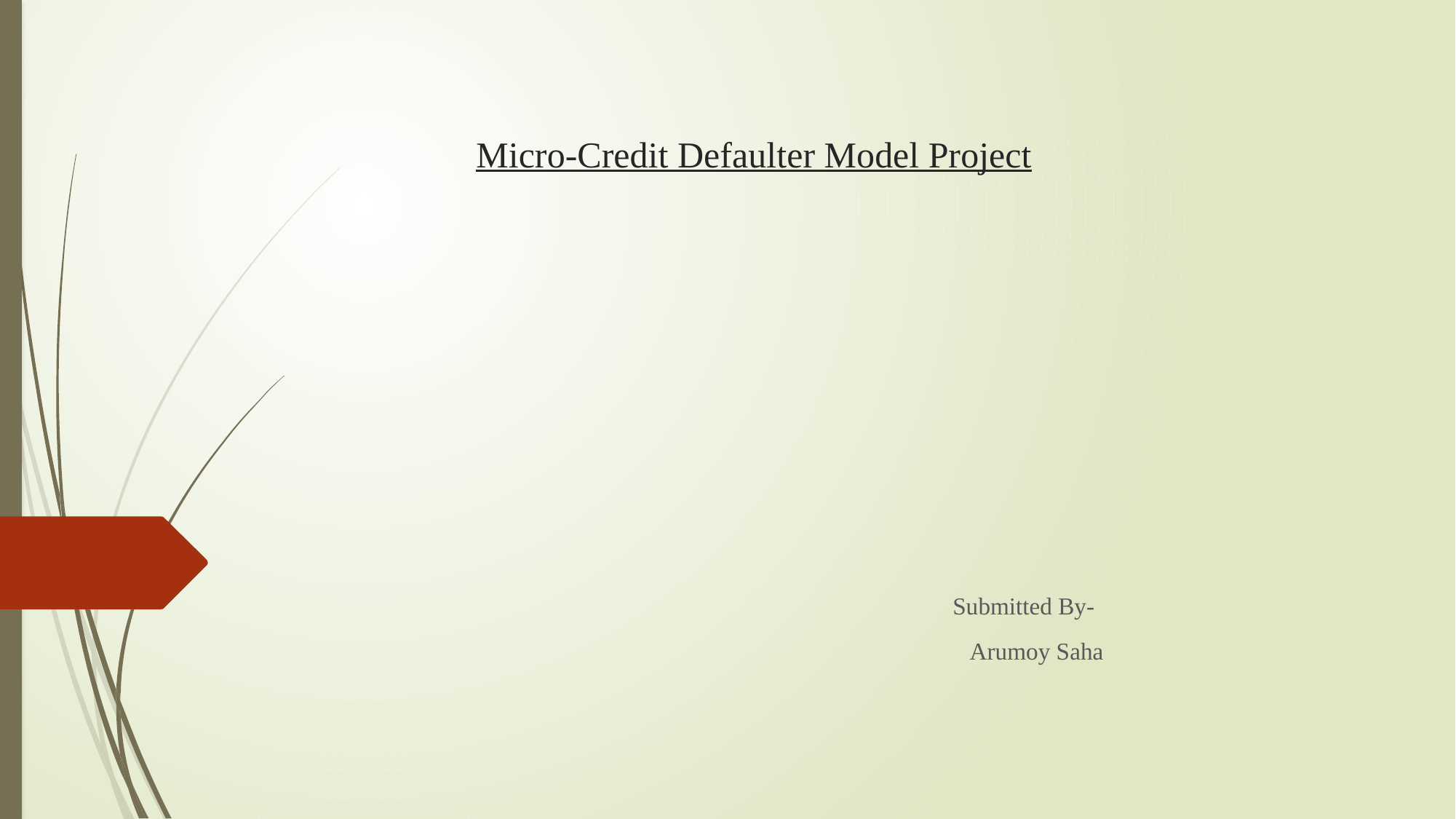

# Micro-Credit Defaulter Model Project

                                                                                                Submitted By-
                                                                                                                             Arumoy Saha